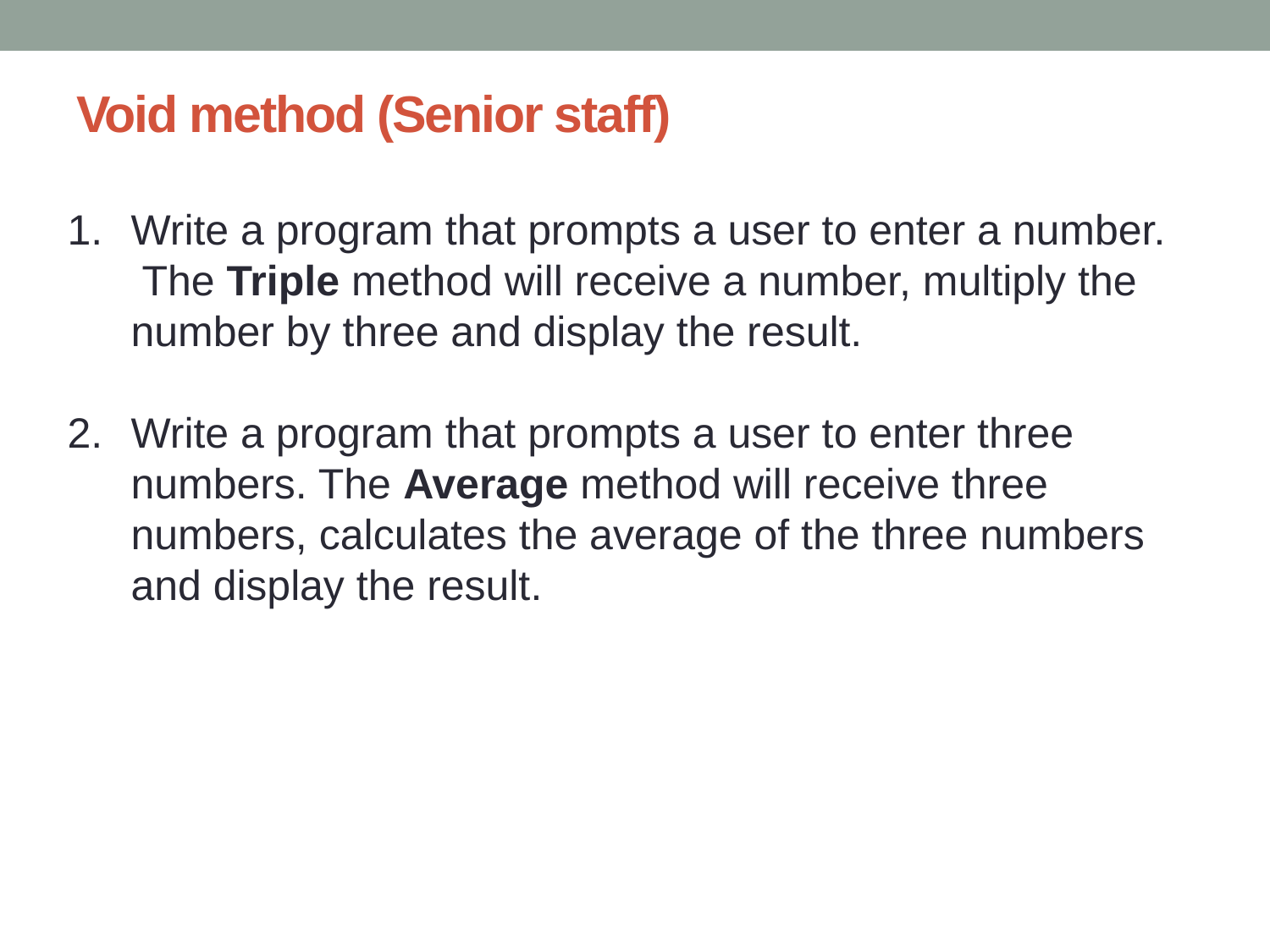

# Void method (Senior staff)
Write a program that prompts a user to enter a number.  The Triple method will receive a number, multiply the number by three and display the result.

Write a program that prompts a user to enter three numbers. The Average method will receive three numbers, calculates the average of the three numbers and display the result.